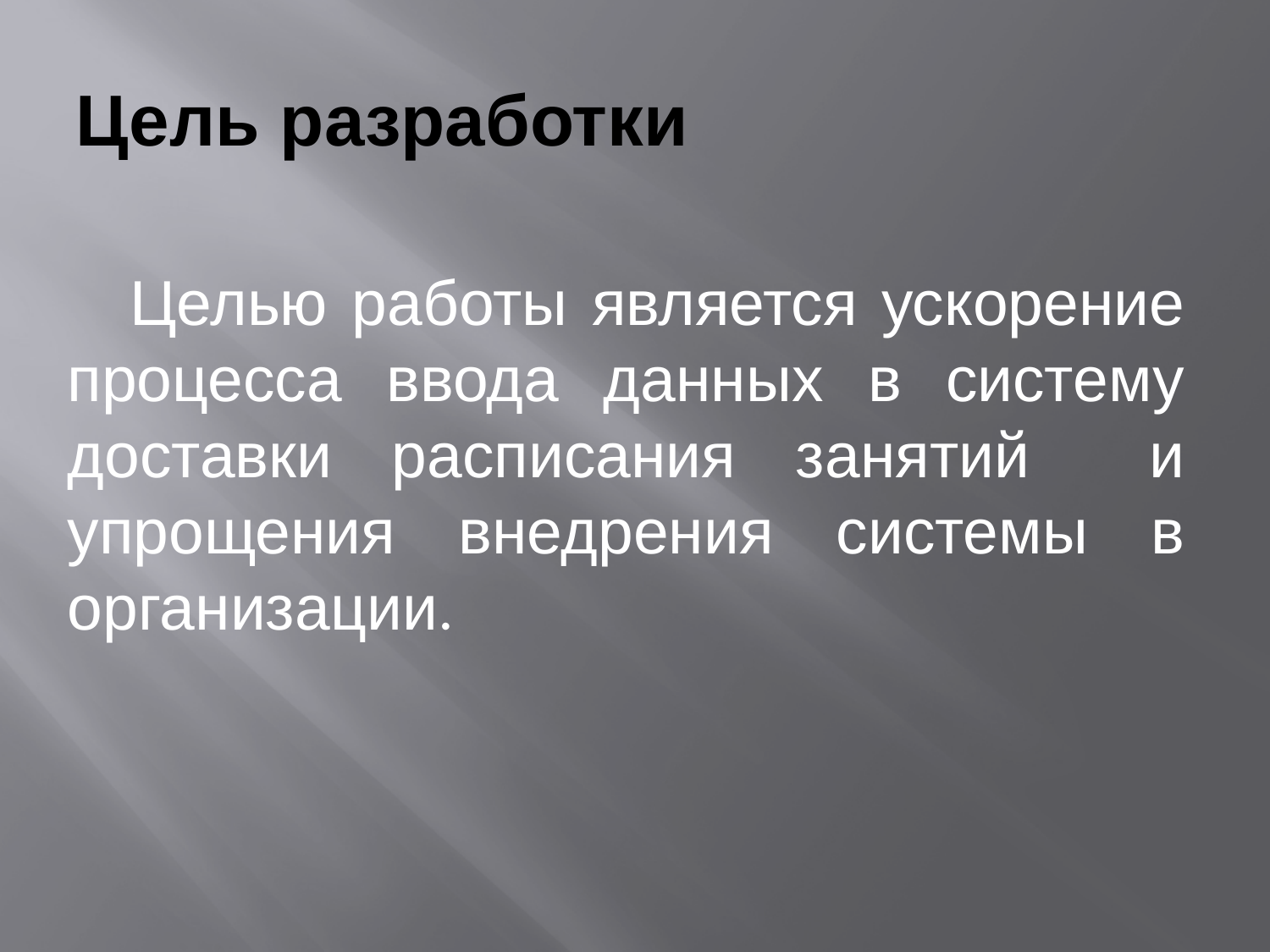

# Цель разработки
Целью работы является ускорение процесса ввода данных в систему доставки расписания занятий  и упрощения внедрения системы в организации.